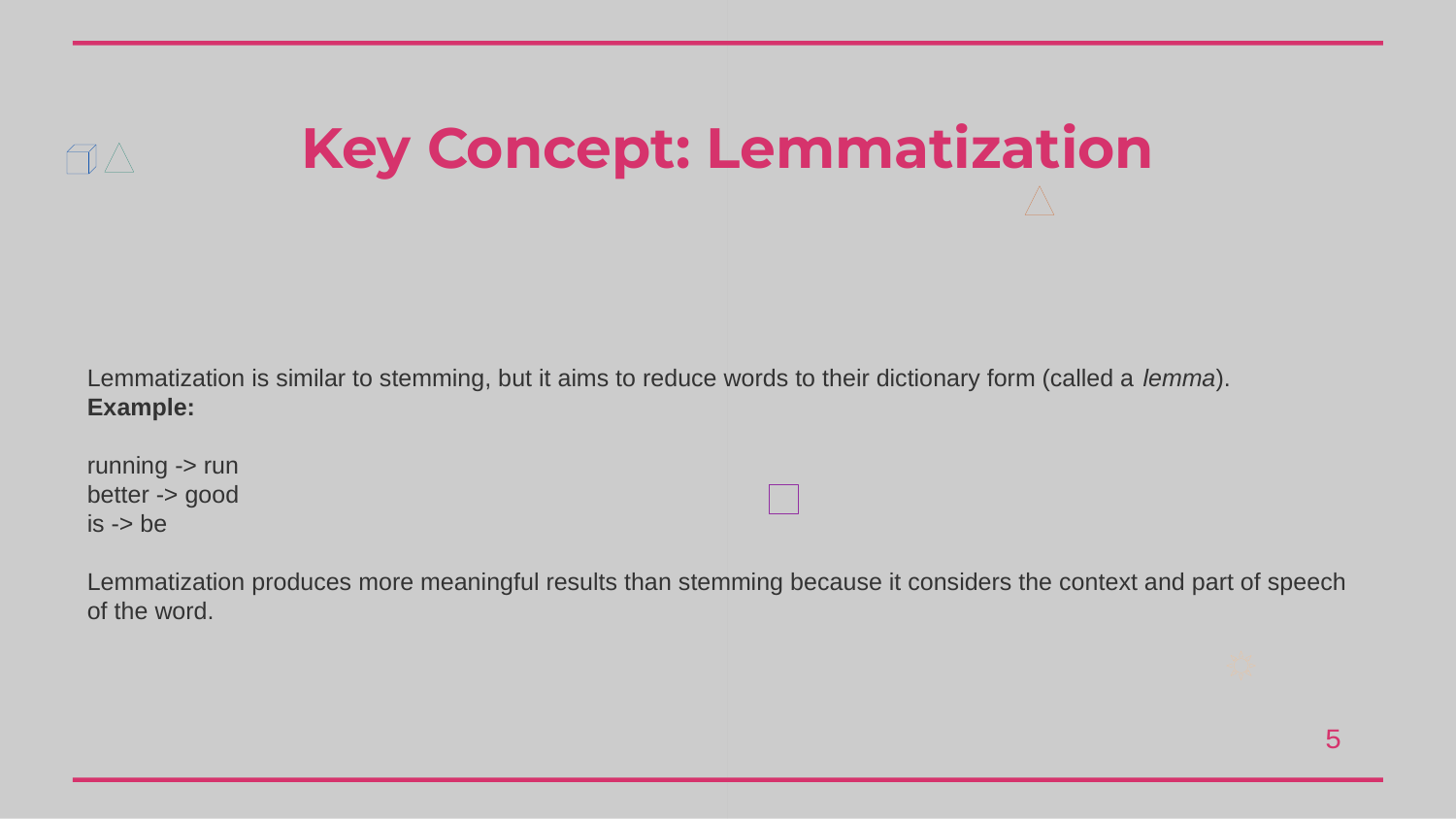

Key Concept: Lemmatization

Lemmatization is similar to stemming, but it aims to reduce words to their dictionary form (called a lemma).
Example:

running -> run
better -> good
is -> be

Lemmatization produces more meaningful results than stemming because it considers the context and part of speech of the word.

5